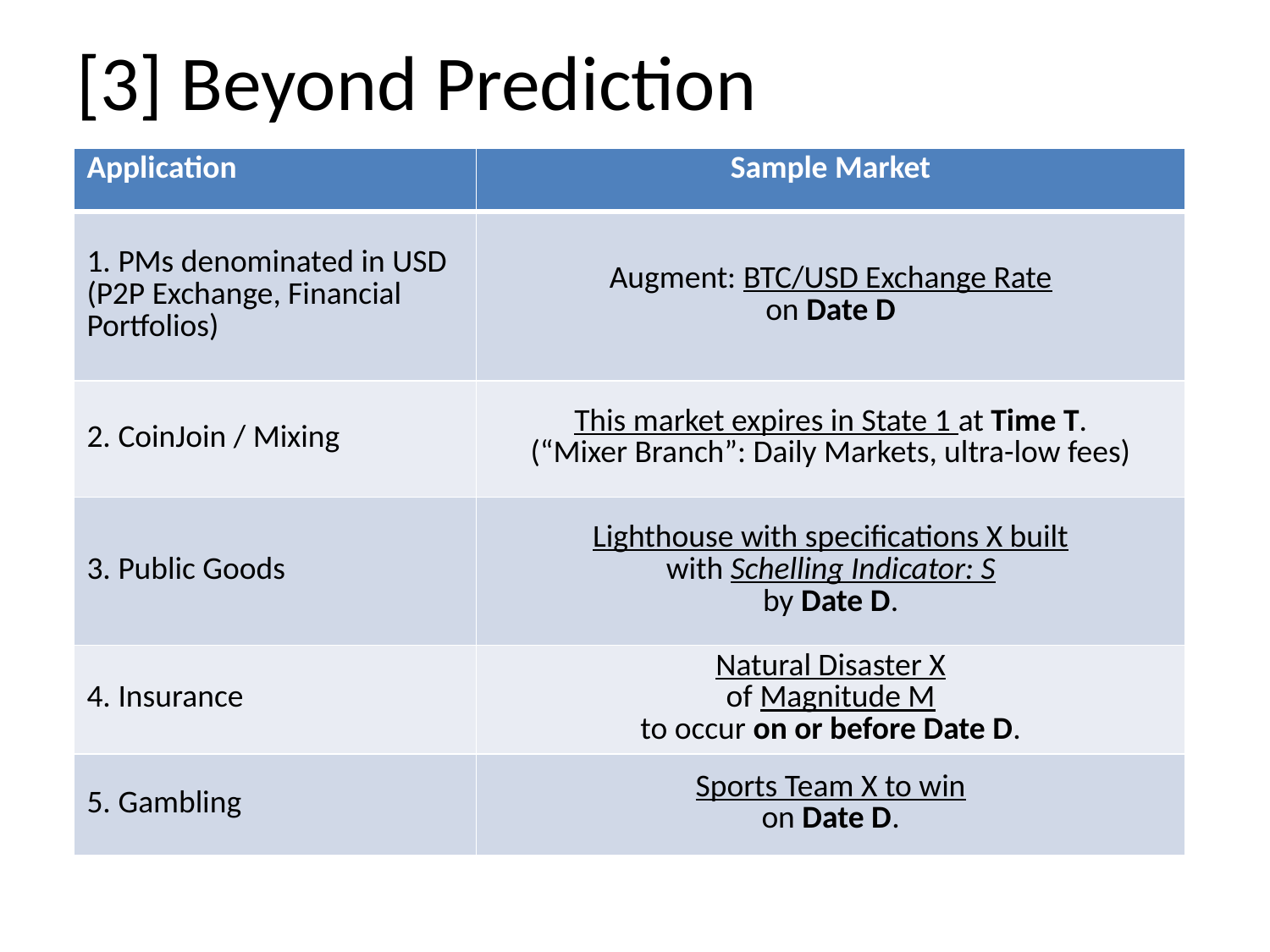

# [3] Beyond Prediction
| Application | Sample Market |
| --- | --- |
| 1. PMs denominated in USD (P2P Exchange, Financial Portfolios) | Augment: BTC/USD Exchange Rate on Date D |
| 2. CoinJoin / Mixing | This market expires in State 1 at Time T. (“Mixer Branch”: Daily Markets, ultra-low fees) |
| 3. Public Goods | Lighthouse with specifications X built with Schelling Indicator: S by Date D. |
| 4. Insurance | Natural Disaster X of Magnitude M to occur on or before Date D. |
| 5. Gambling | Sports Team X to win on Date D. |